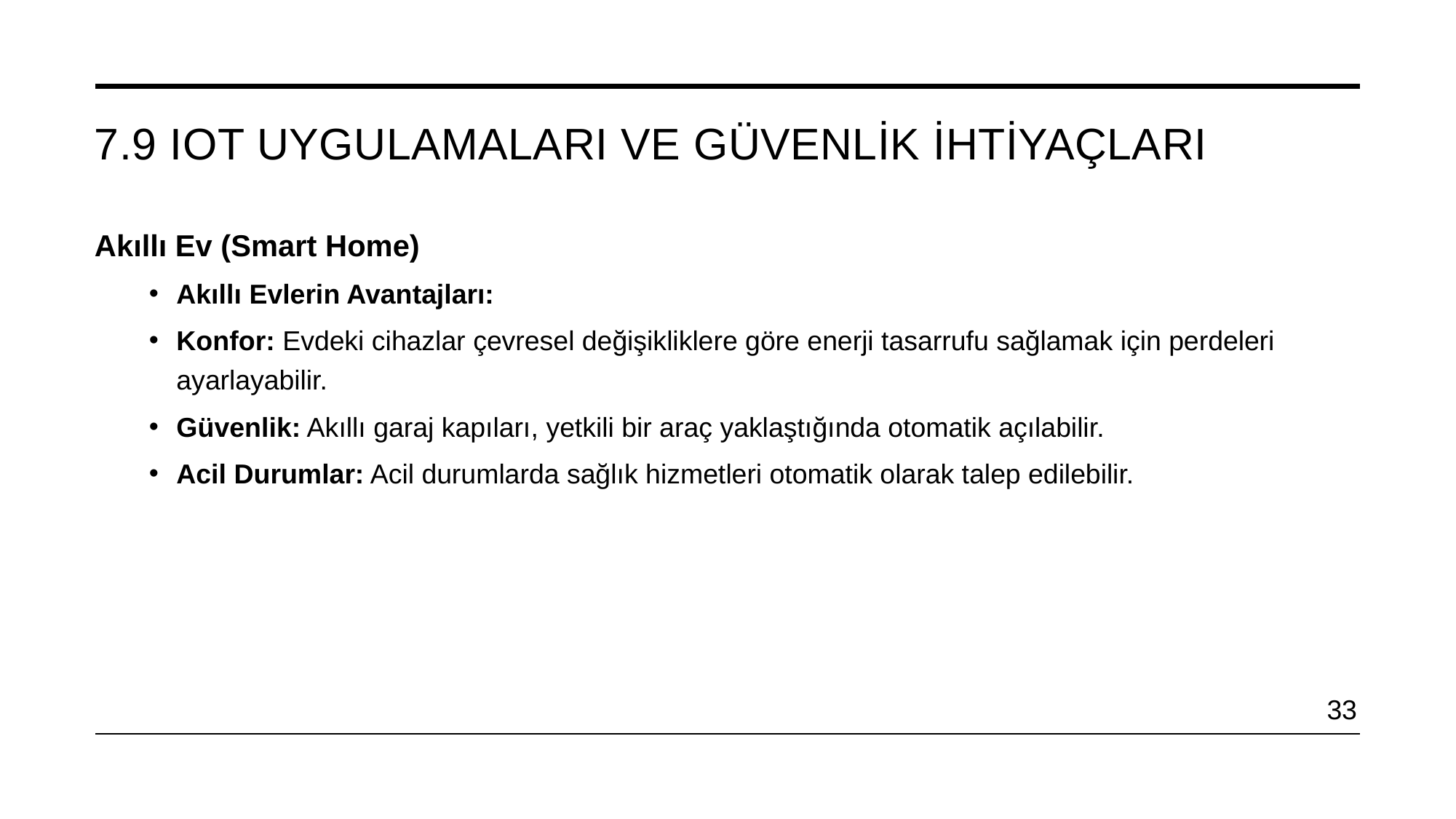

# 7.9 IoT Uygulamaları ve Güvenlik İhtiyaçları
Akıllı Ev (Smart Home)
Akıllı Evlerin Avantajları:
Konfor: Evdeki cihazlar çevresel değişikliklere göre enerji tasarrufu sağlamak için perdeleri ayarlayabilir.
Güvenlik: Akıllı garaj kapıları, yetkili bir araç yaklaştığında otomatik açılabilir.
Acil Durumlar: Acil durumlarda sağlık hizmetleri otomatik olarak talep edilebilir.

33